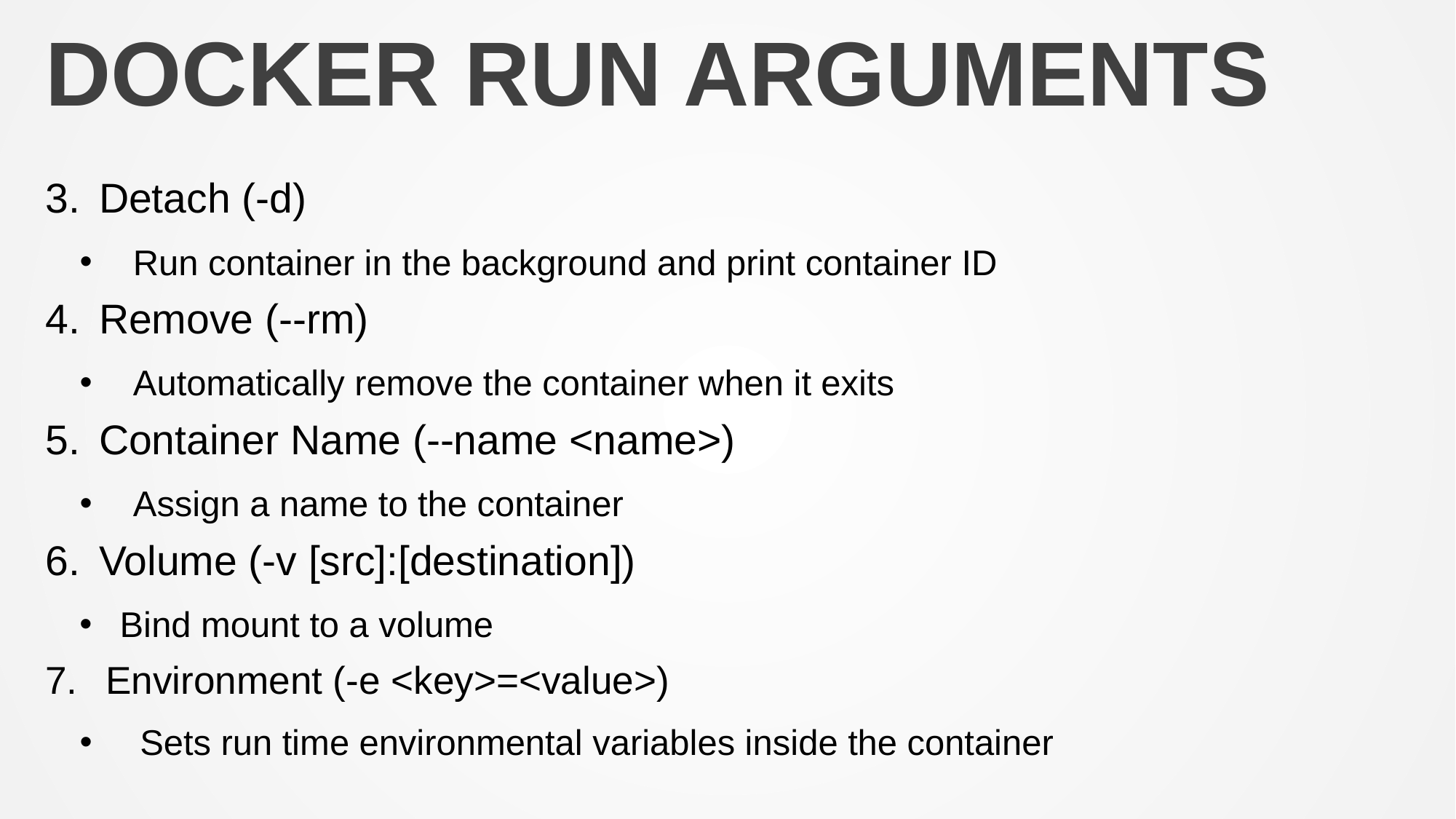

# DOCKER RUN ARGUMENTS

Detach (-d)
Run container in the background and print container ID
Remove (--rm)
Automatically remove the container when it exits
Container Name (--name <name>)
Assign a name to the container
Volume (-v [src]:[destination])
Bind mount to a volume
Environment (-e <key>=<value>)
Sets run time environmental variables inside the container